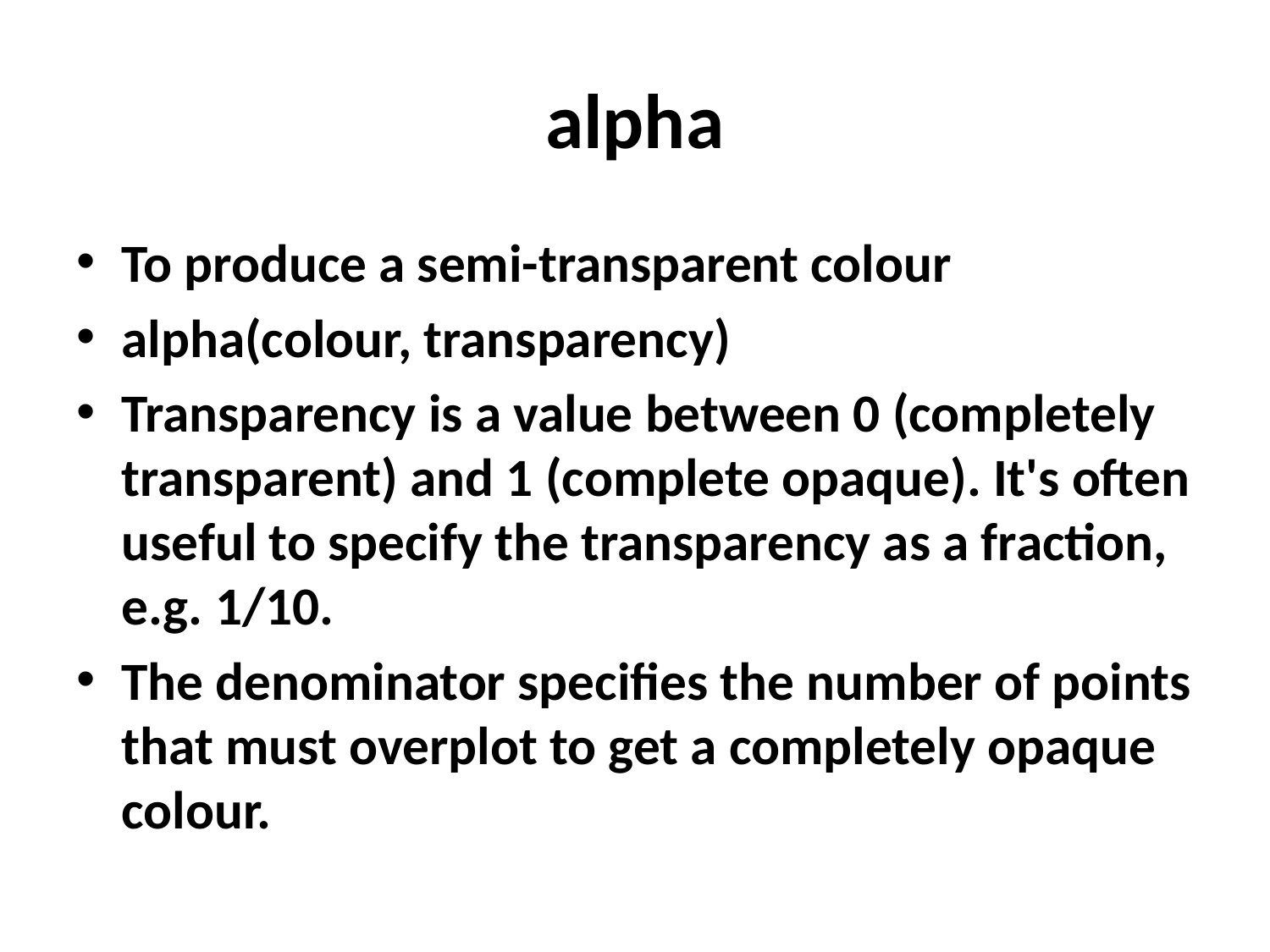

# alpha
To produce a semi-transparent colour
alpha(colour, transparency)
Transparency is a value between 0 (completely transparent) and 1 (complete opaque). It's often useful to specify the transparency as a fraction, e.g. 1/10.
The denominator specifies the number of points that must overplot to get a completely opaque colour.